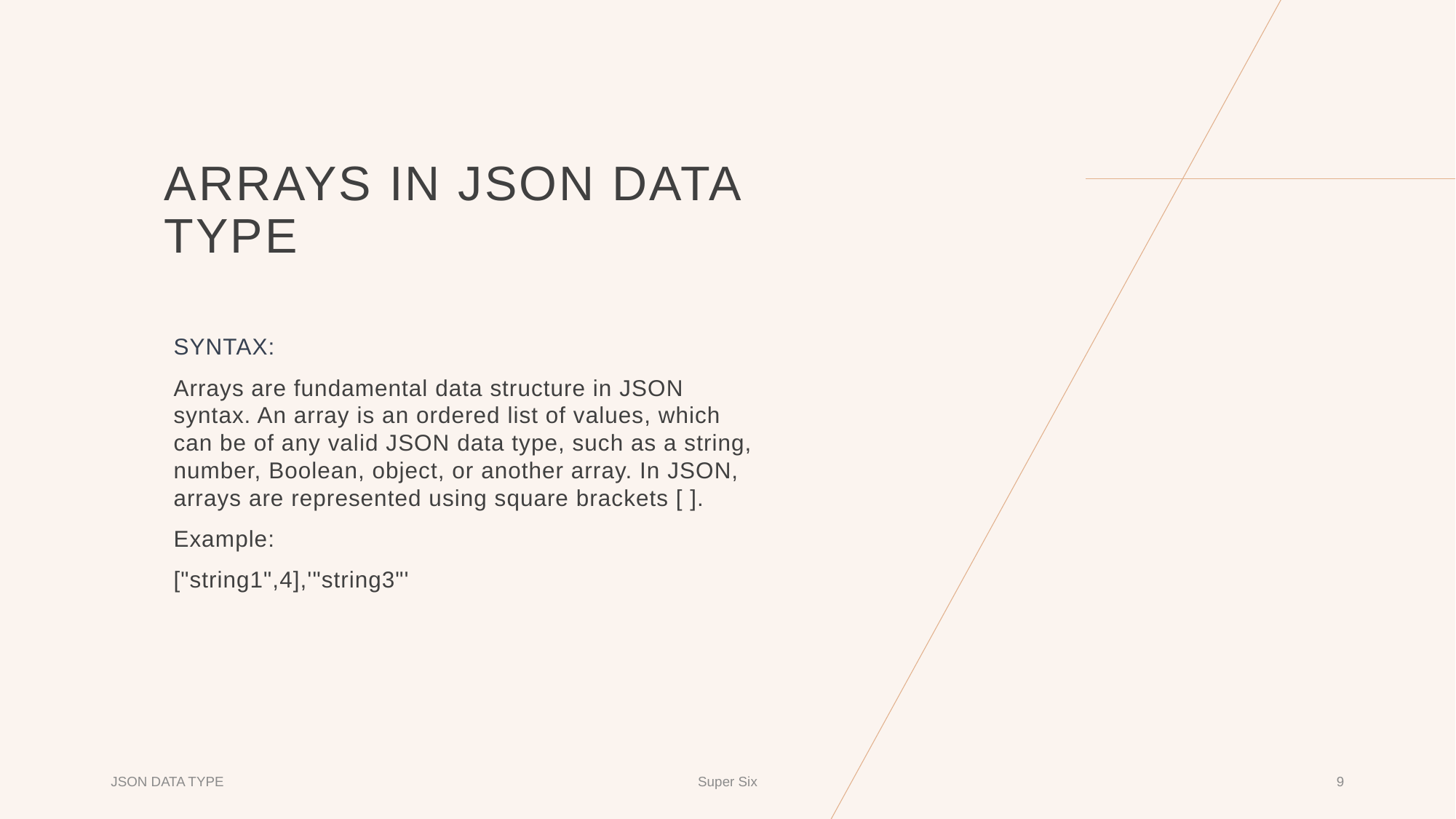

# Arrays in JSON data type
SYNTAX:
Arrays are fundamental data structure in JSON syntax. An array is an ordered list of values, which can be of any valid JSON data type, such as a string, number, Boolean, object, or another array. In JSON, arrays are represented using square brackets [ ].
Example:
["string1",4],'"string3"'

JSON DATA TYPE
Super Six
9